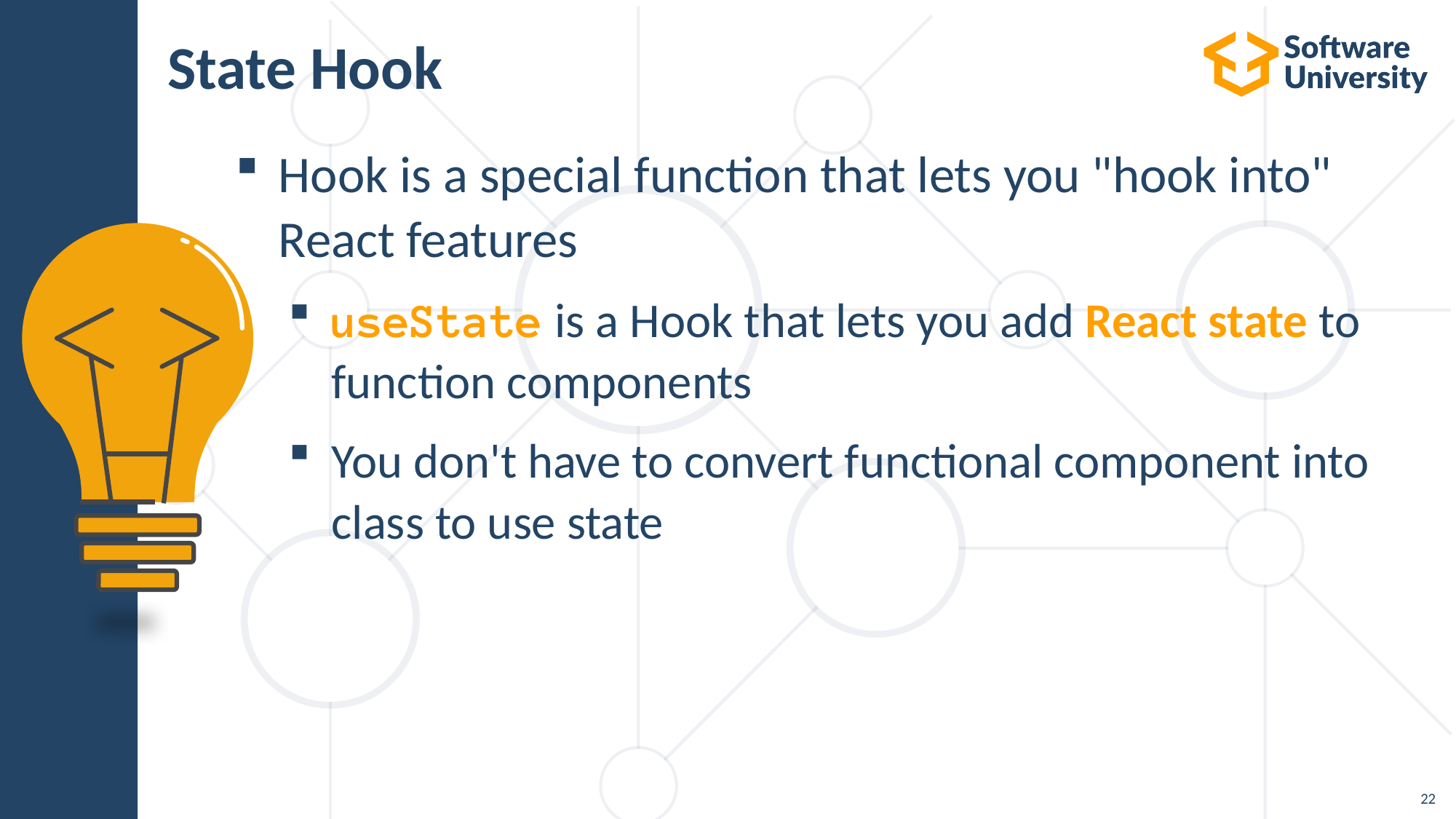

# State Hook
Hook is a special function that lets you "hook into" React features
useState is a Hook that lets you add React state to function components
You don't have to convert functional component into class to use state
22